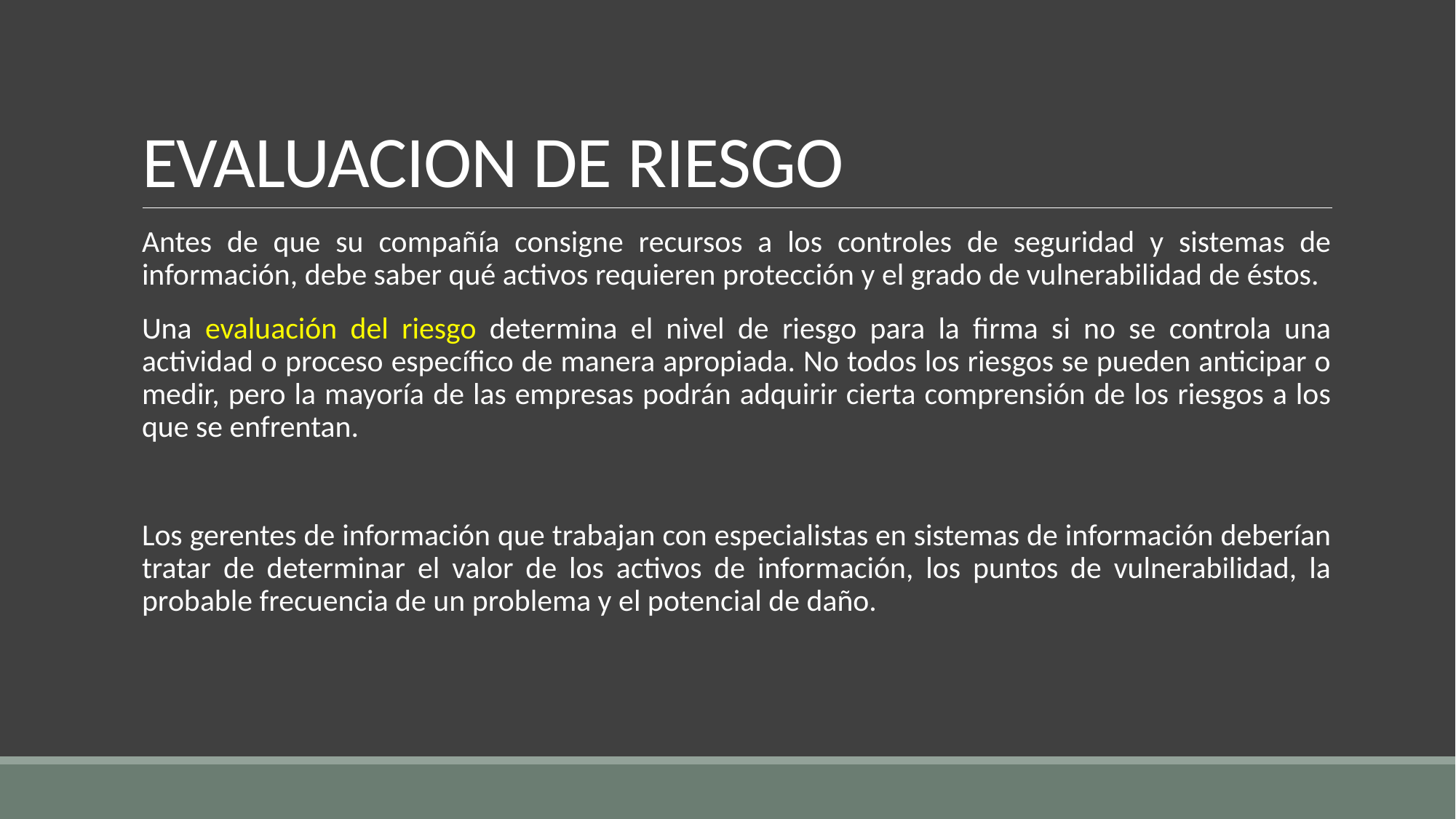

# EVALUACION DE RIESGO
Antes de que su compañía consigne recursos a los controles de seguridad y sistemas de información, debe saber qué activos requieren protección y el grado de vulnerabilidad de éstos.
Una evaluación del riesgo determina el nivel de riesgo para la firma si no se controla una actividad o proceso específico de manera apropiada. No todos los riesgos se pueden anticipar o medir, pero la mayoría de las empresas podrán adquirir cierta comprensión de los riesgos a los que se enfrentan.

Los gerentes de información que trabajan con especialistas en sistemas de información deberían tratar de determinar el valor de los activos de información, los puntos de vulnerabilidad, la probable frecuencia de un problema y el potencial de daño.